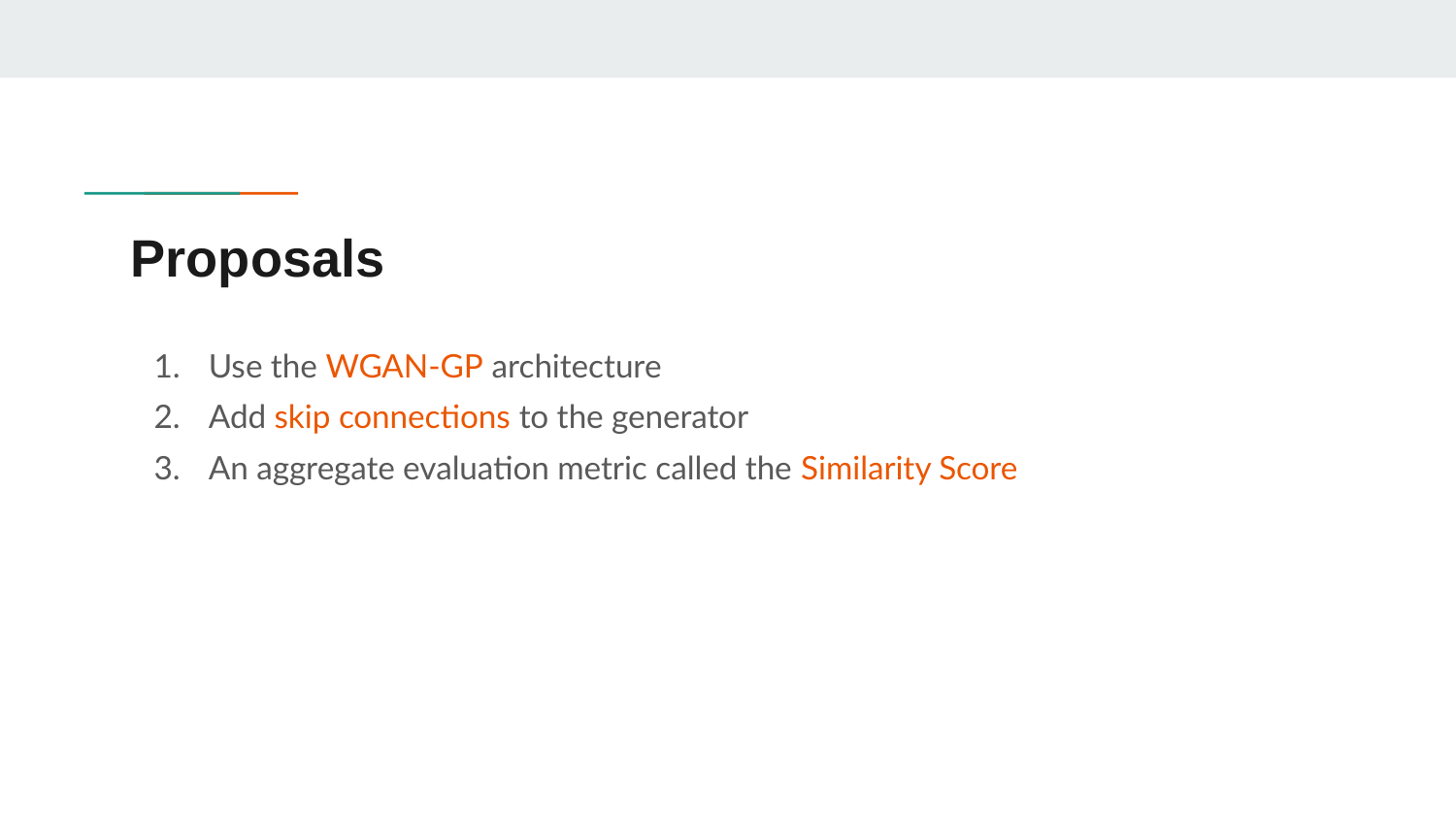

# Proposals
Use the WGAN-GP architecture
Add skip connections to the generator
An aggregate evaluation metric called the Similarity Score